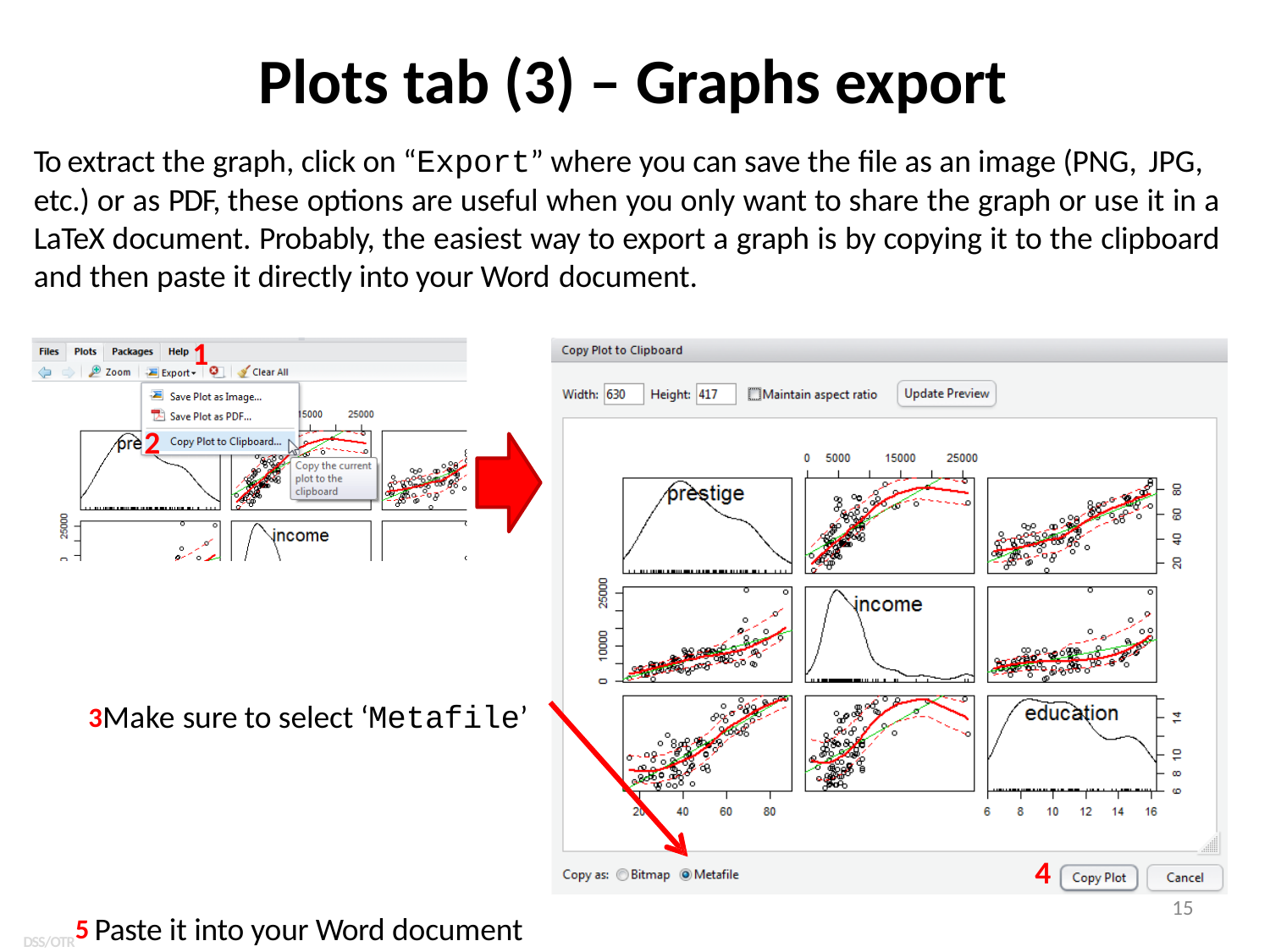

# Plots tab (3) – Graphs export
To extract the graph, click on “Export” where you can save the file as an image (PNG, JPG,
etc.) or as PDF, these options are useful when you only want to share the graph or use it in a  LaTeX document. Probably, the easiest way to export a graph is by copying it to the clipboard  and then paste it directly into your Word document.

1

2

3Make sure to select ‘Metafile’

4
DSS/OTR5 Paste it into your Word document
15